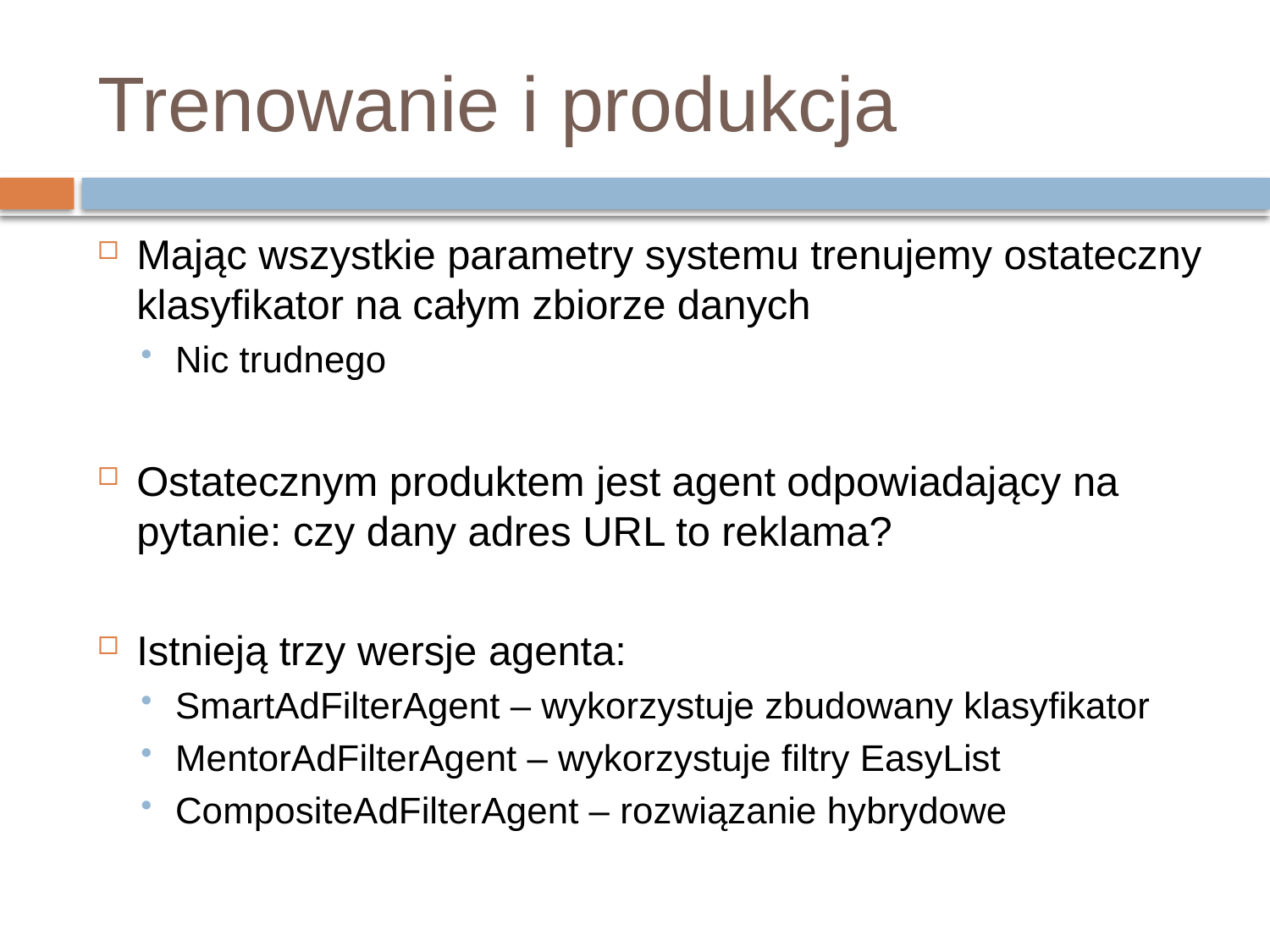

# Trenowanie i produkcja
Mając wszystkie parametry systemu trenujemy ostateczny klasyfikator na całym zbiorze danych
Nic trudnego

Ostatecznym produktem jest agent odpowiadający na pytanie: czy dany adres URL to reklama?

Istnieją trzy wersje agenta:
SmartAdFilterAgent – wykorzystuje zbudowany klasyfikator
MentorAdFilterAgent – wykorzystuje filtry EasyList
CompositeAdFilterAgent – rozwiązanie hybrydowe